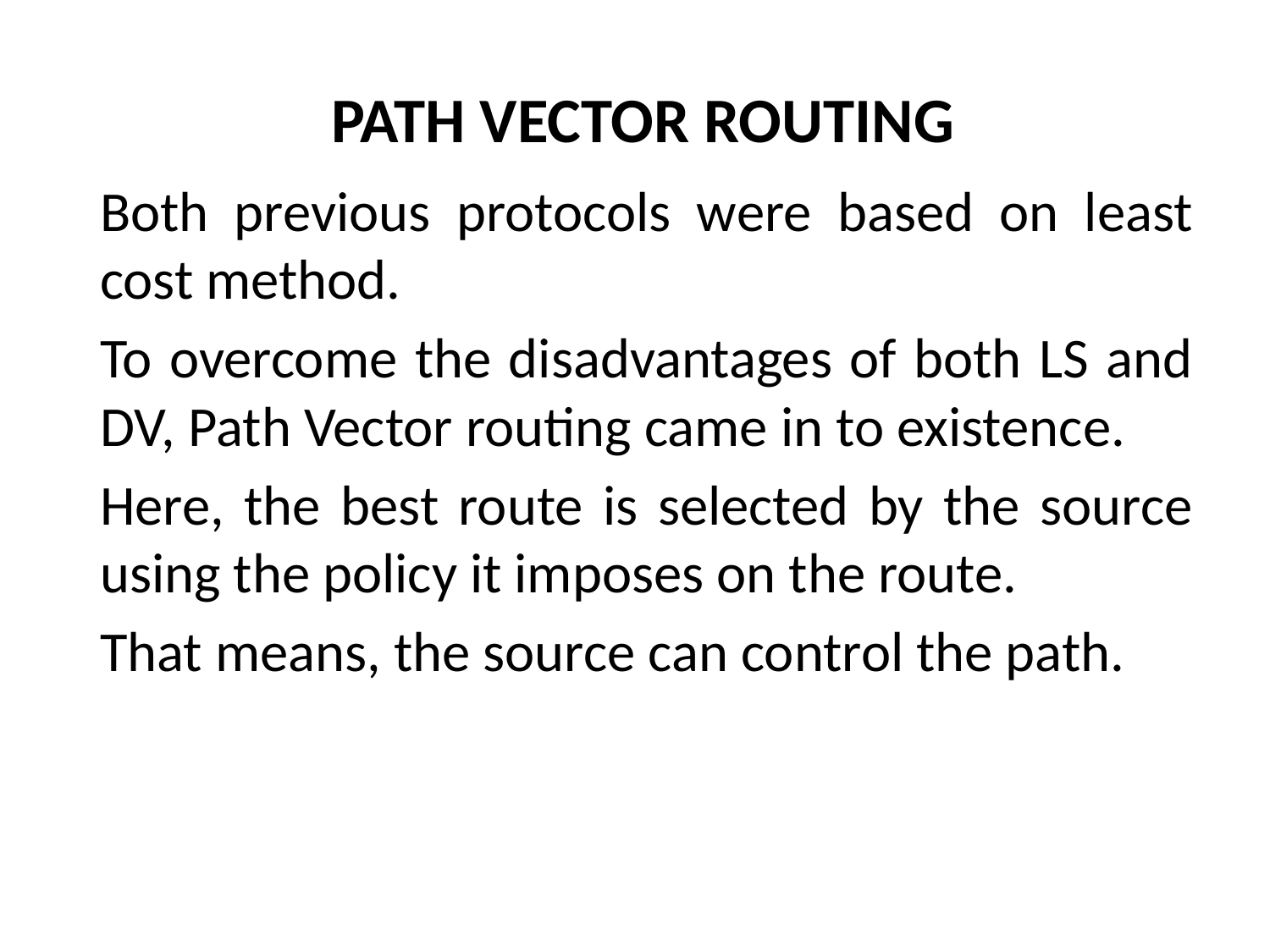

# PATH VECTOR ROUTING
	Both previous protocols were based on least cost method.
	To overcome the disadvantages of both LS and DV, Path Vector routing came in to existence.
	Here, the best route is selected by the source using the policy it imposes on the route.
	That means, the source can control the path.